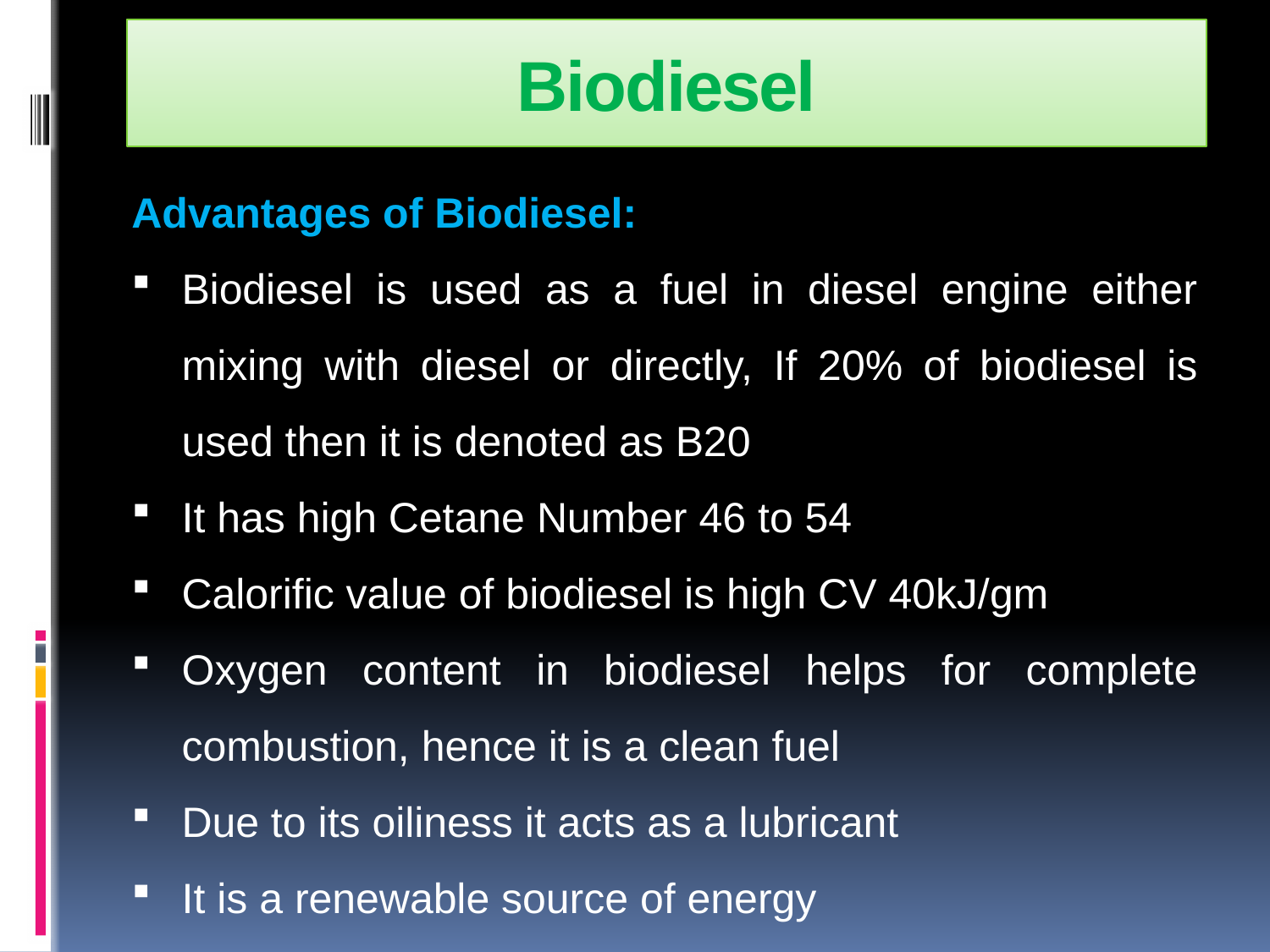

# Biodiesel
Advantages of Biodiesel:
Biodiesel is used as a fuel in diesel engine either mixing with diesel or directly, If 20% of biodiesel is used then it is denoted as B20
It has high Cetane Number 46 to 54
Calorific value of biodiesel is high CV 40kJ/gm
Oxygen content in biodiesel helps for complete combustion, hence it is a clean fuel
Due to its oiliness it acts as a lubricant
It is a renewable source of energy